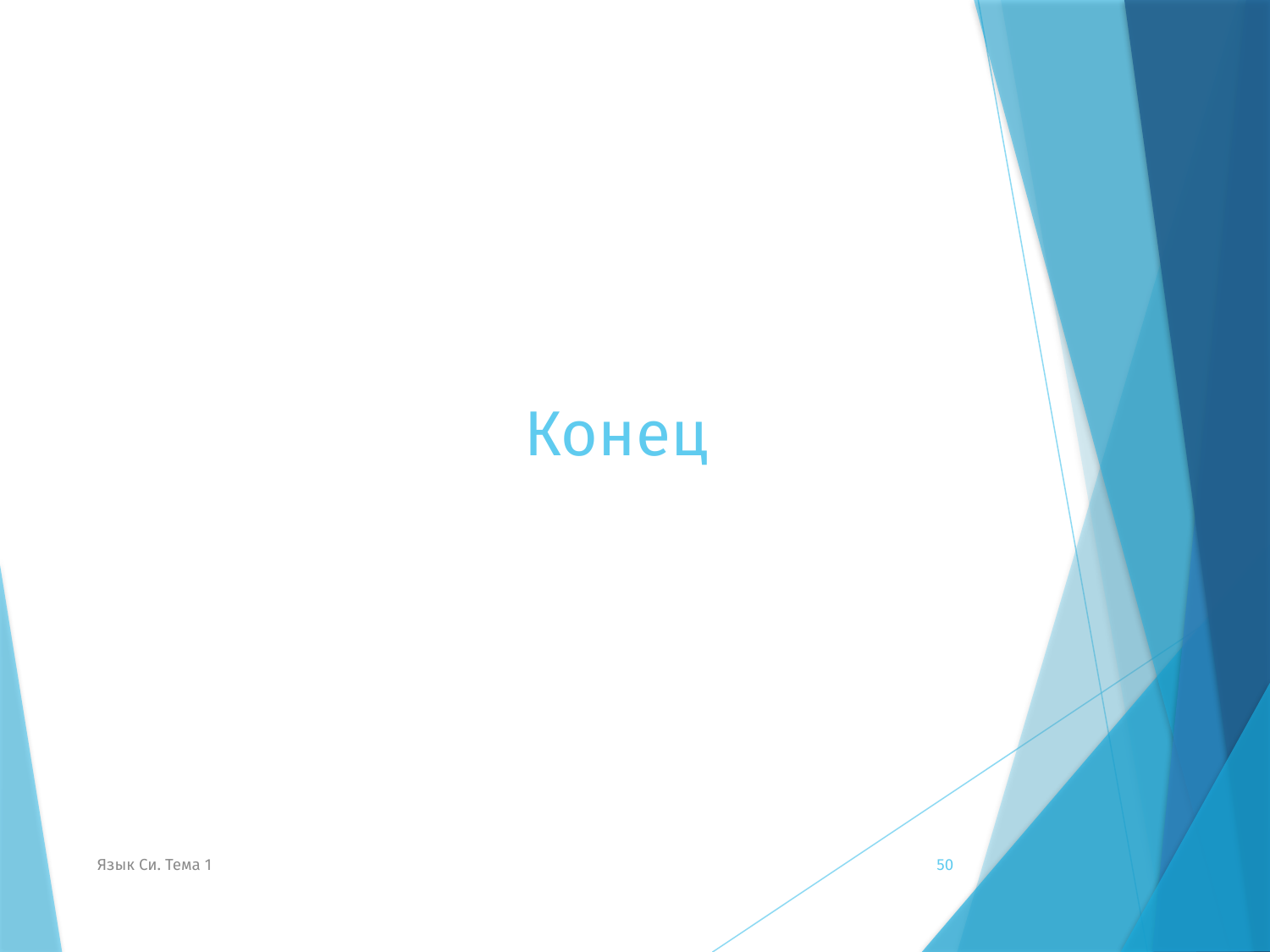

# Конец
Язык Си. Тема 1
50